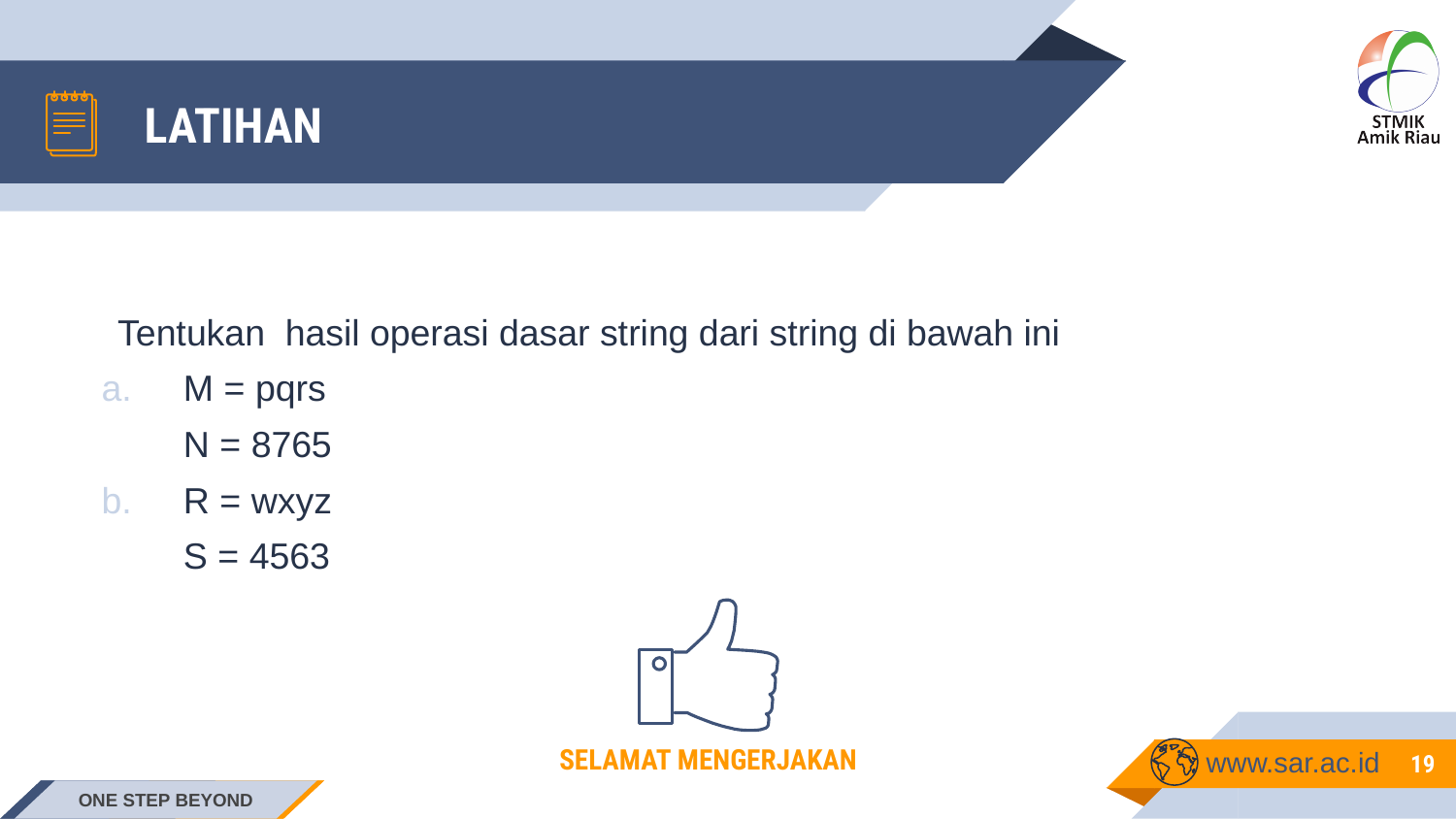

# LATIHAN

Tentukan  hasil operasi dasar string dari string di bawah ini
M = pqrs
	N = 8765
R = wxyz
	S = 4563

SELAMAT MENGERJAKAN
19

ONE STEP BEYOND